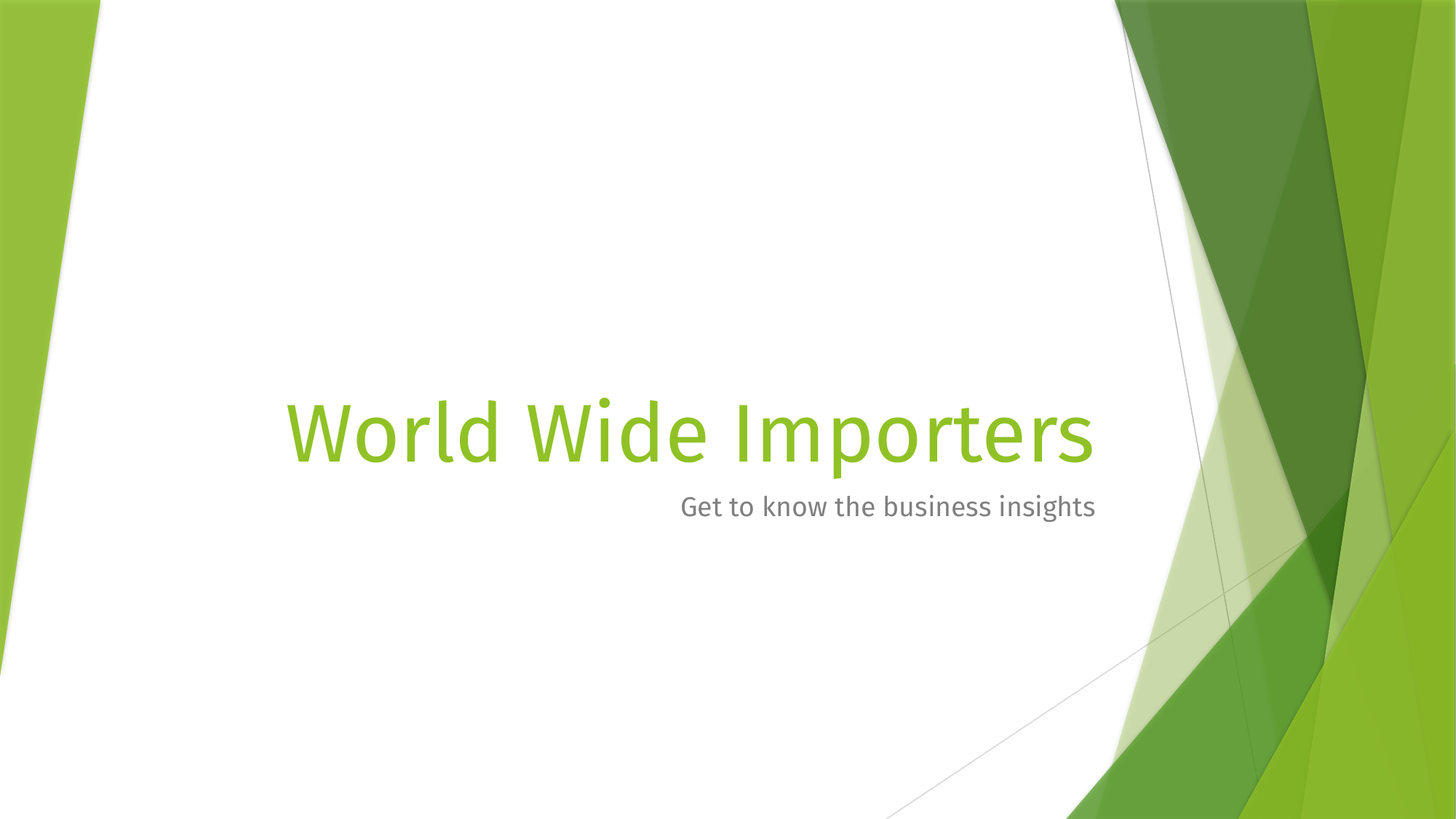

# World Wide Importers
Get to know the business insights